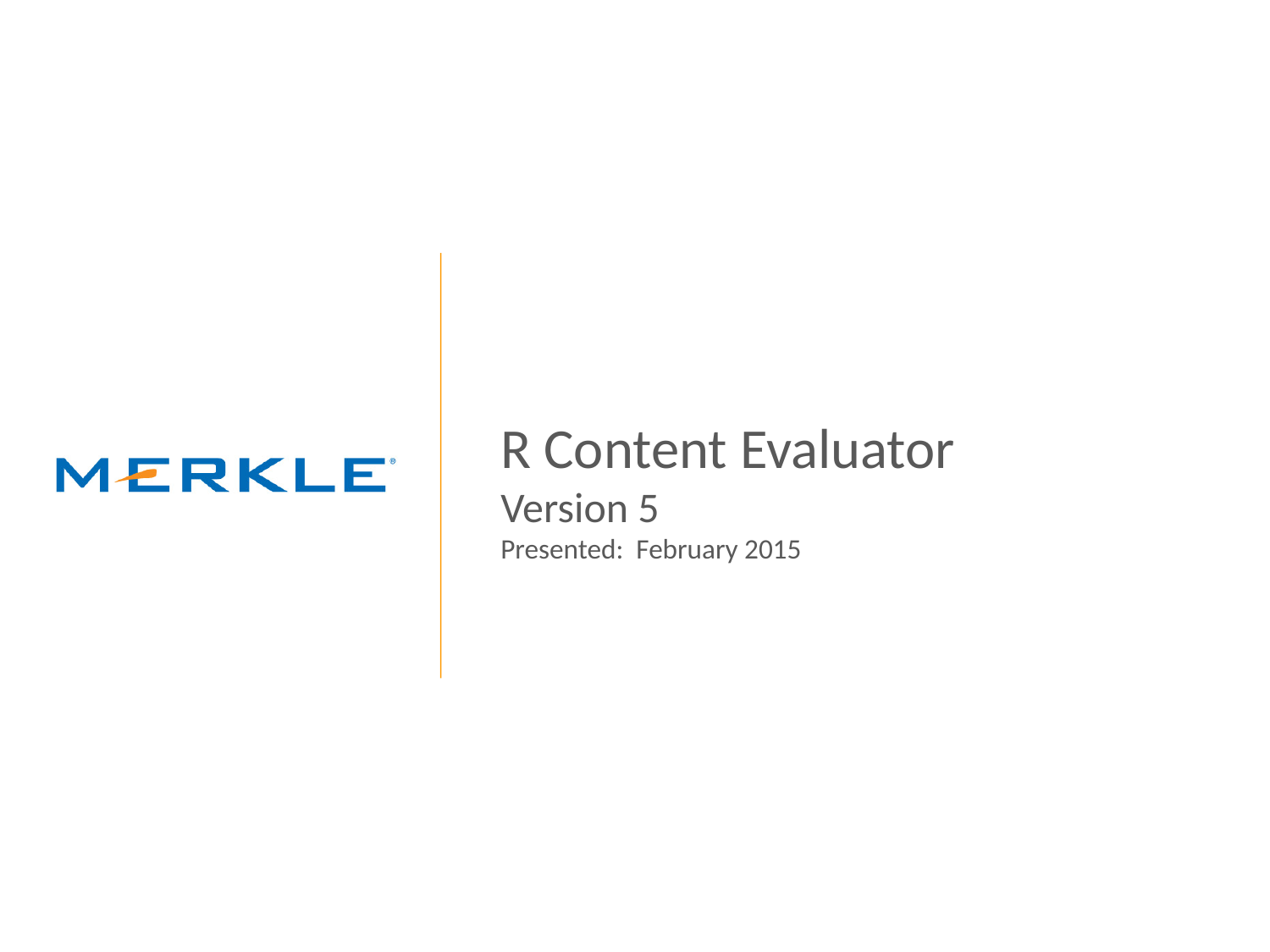

# R Content Evaluator Version 5 Presented:  February 2015